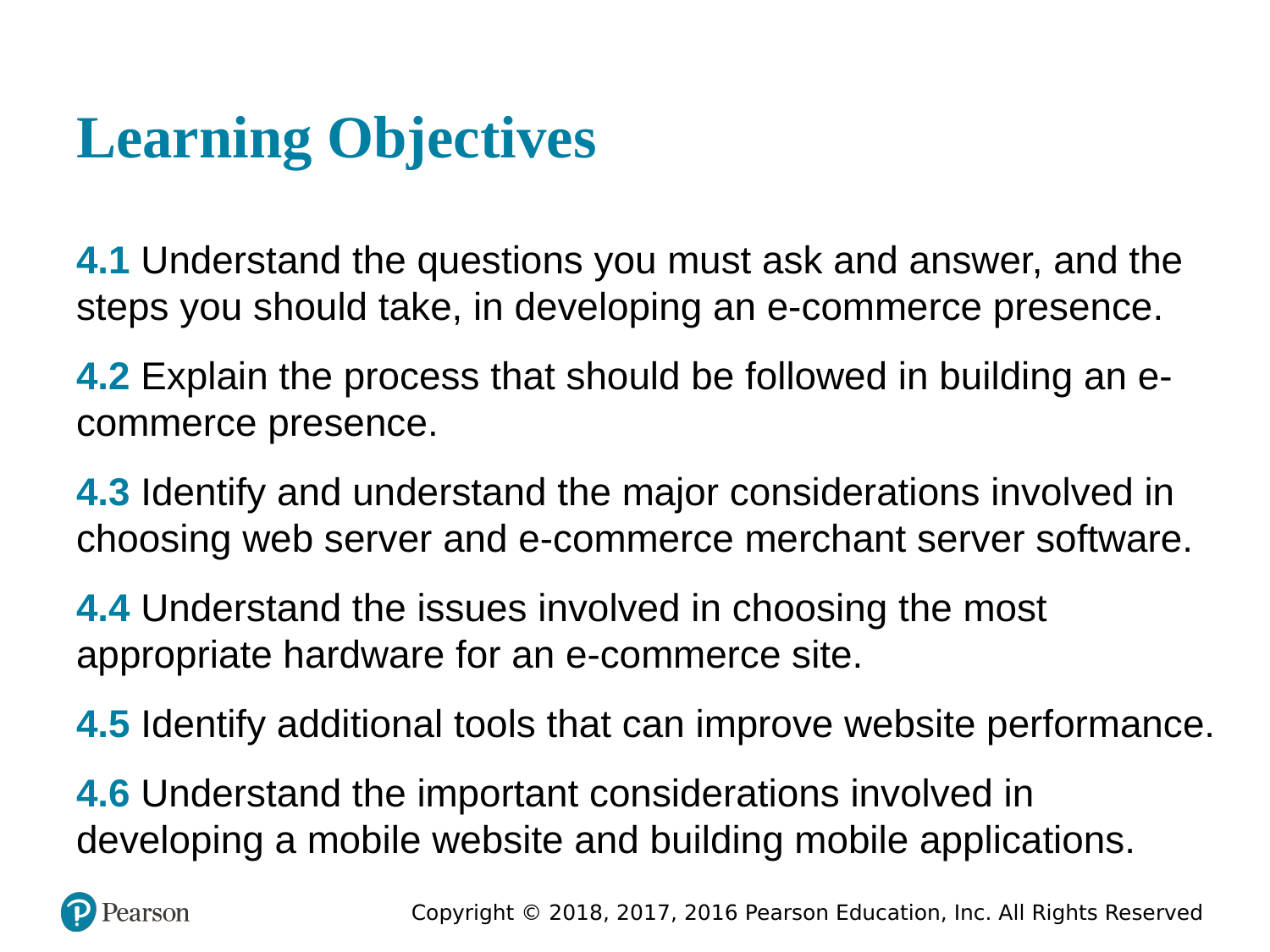

# Learning Objectives
4.1 Understand the questions you must ask and answer, and the steps you should take, in developing an e-commerce presence.
4.2 Explain the process that should be followed in building an e-commerce presence.
4.3 Identify and understand the major considerations involved in choosing web server and e-commerce merchant server software.
4.4 Understand the issues involved in choosing the most appropriate hardware for an e-commerce site.
4.5 Identify additional tools that can improve website performance.
4.6 Understand the important considerations involved in developing a mobile website and building mobile applications.